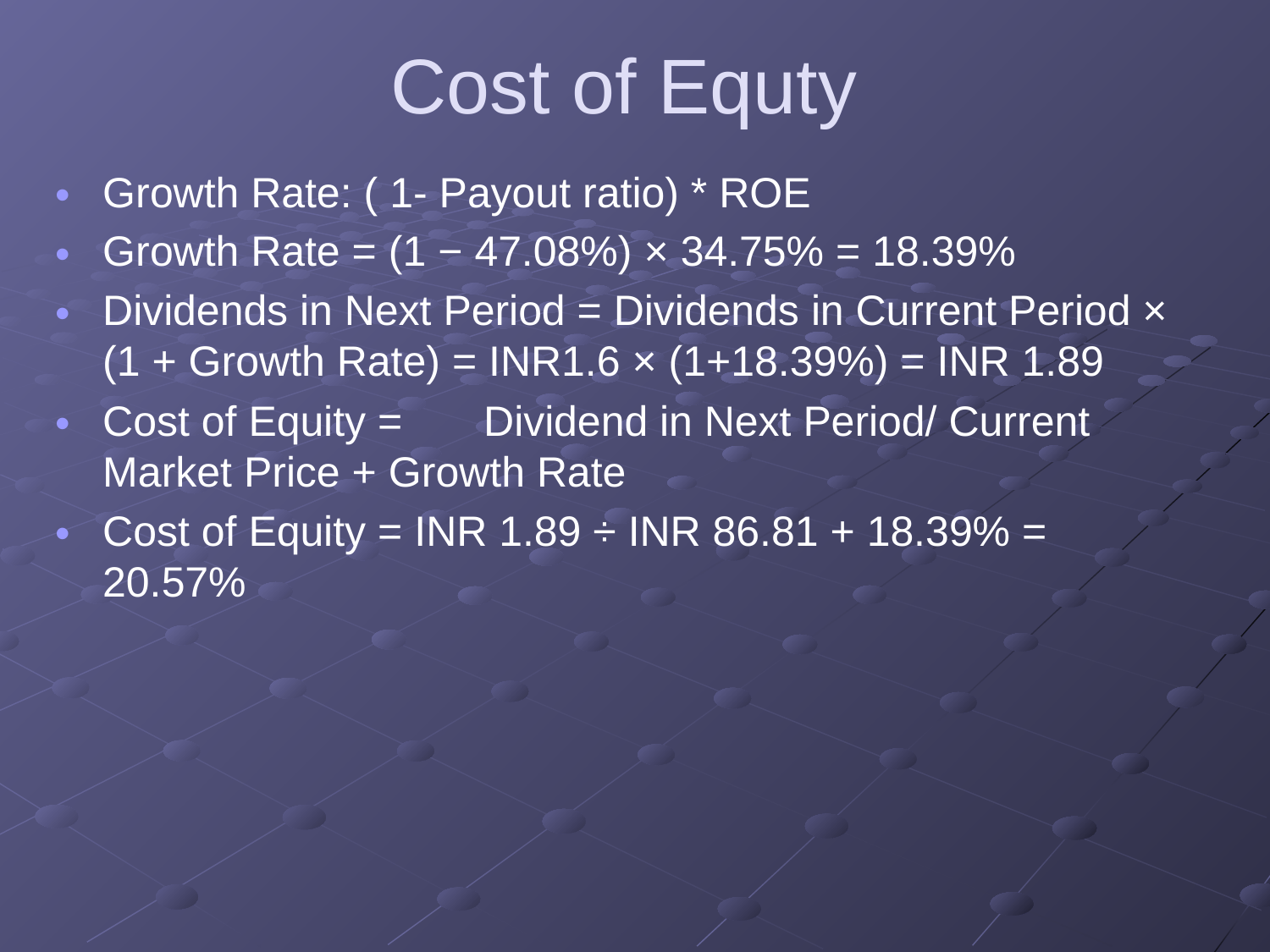

# Cost of Equty
Growth Rate: ( 1- Payout ratio) * ROE
Growth Rate = (1 − 47.08%) × 34.75% = 18.39%
Dividends in Next Period = Dividends in Current Period × (1 + Growth Rate) = INR1.6 × (1+18.39%) = INR 1.89
Cost of Equity =	Dividend in Next Period/ Current Market Price + Growth Rate
Cost of Equity = INR 1.89 ÷ INR 86.81 + 18.39% = 20.57%